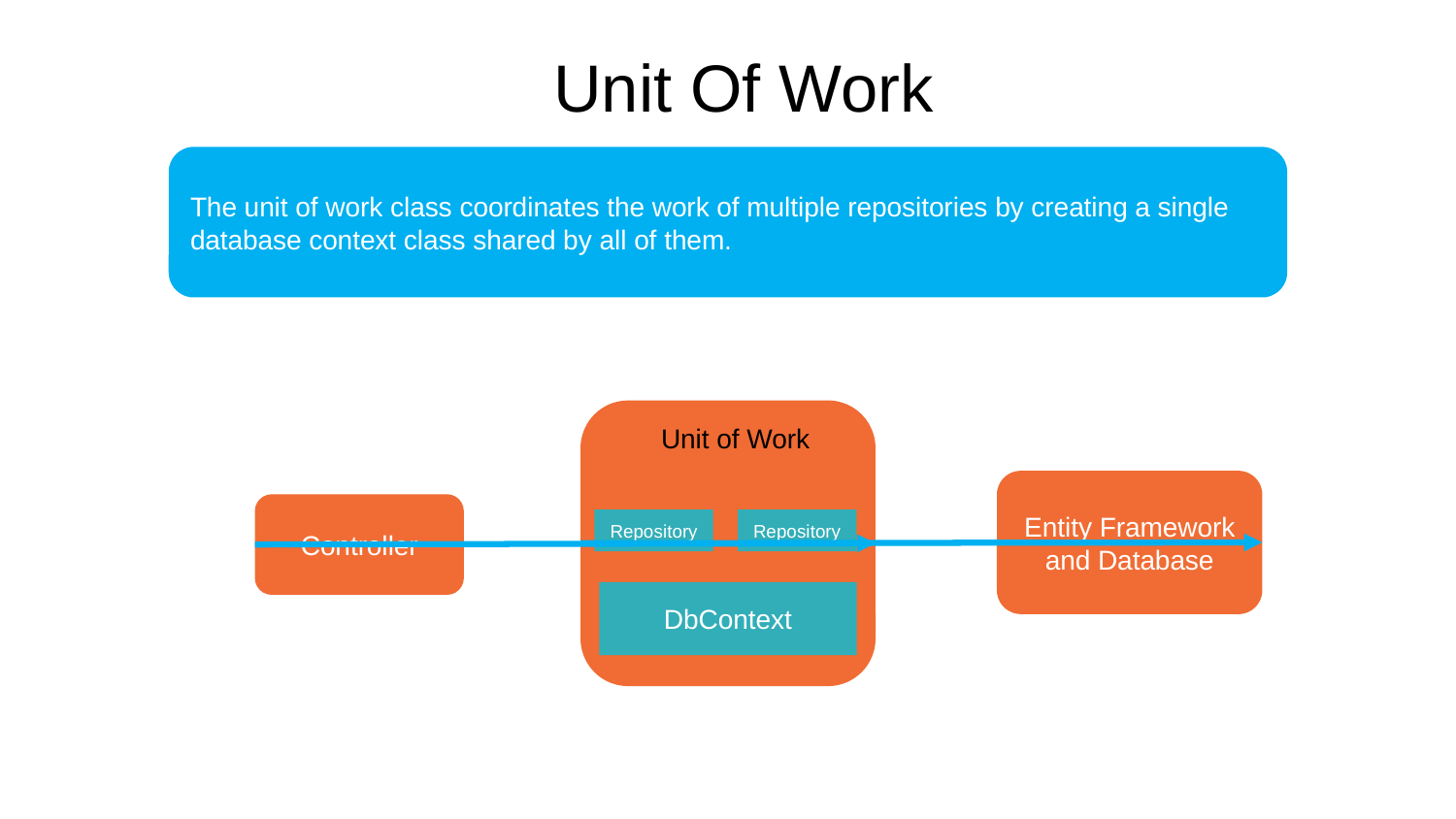

Unit Of Work
The unit of work class coordinates the work of multiple repositories by creating a single database context class shared by all of them.

Unit of Work
Entity Framework and Database
Controller
Repository
Repository
DbContext